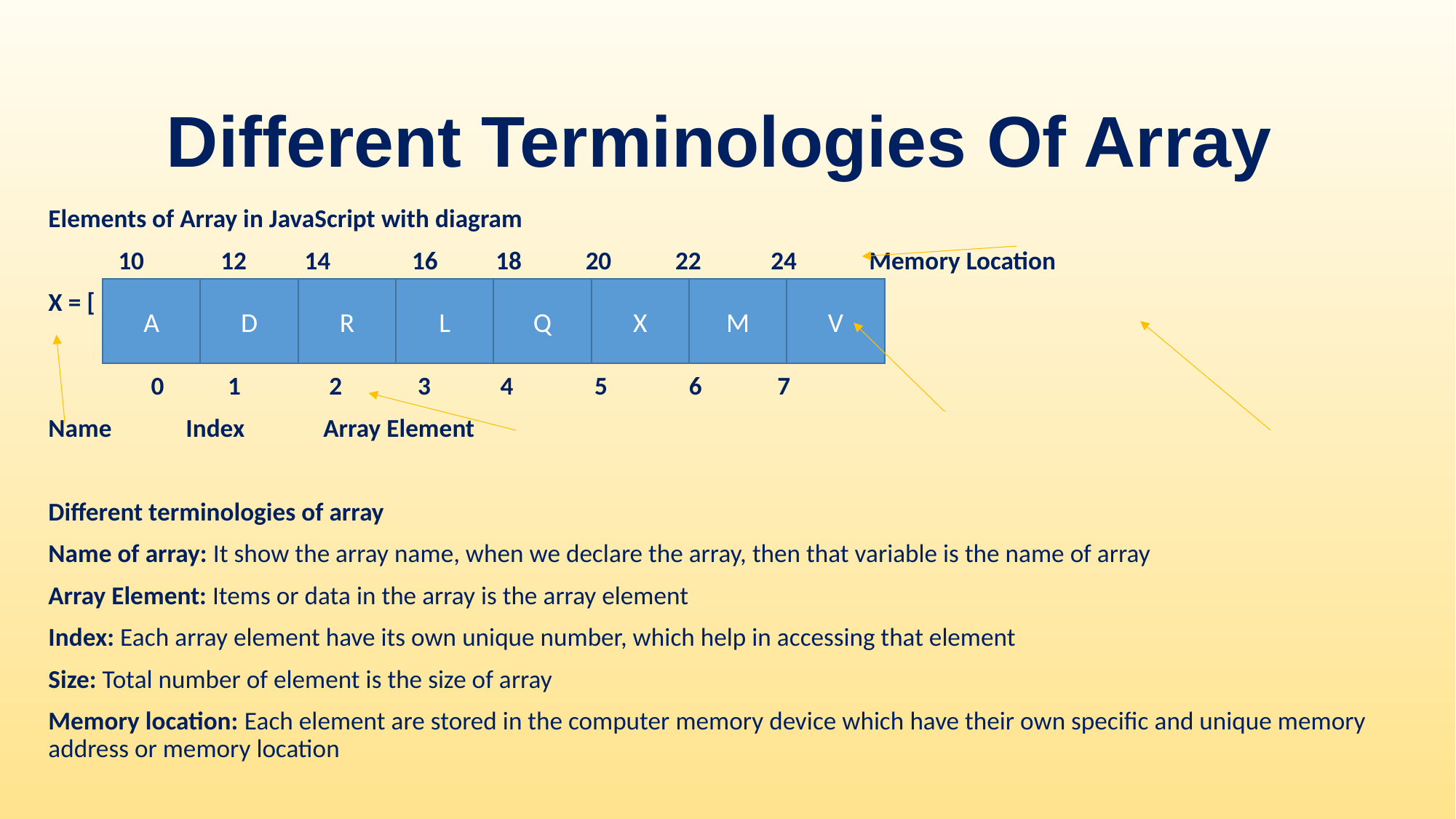

# Different Terminologies Of Array
Elements of Array in JavaScript with diagram
            10	            12          14              16          18           20           22            24 		Memory Location
X = [							             ]	Total element = Eight

	0           1	             2             3            4              5              6             7
Name				      Index			            Array Element

Different terminologies of array
Name of array: It show the array name, when we declare the array, then that variable is the name of array
Array Element: Items or data in the array is the array element
Index: Each array element have its own unique number, which help in accessing that element
Size: Total number of element is the size of array
Memory location: Each element are stored in the computer memory device which have their own specific and unique memory address or memory location
A
D
R
L
Q
X
M
V